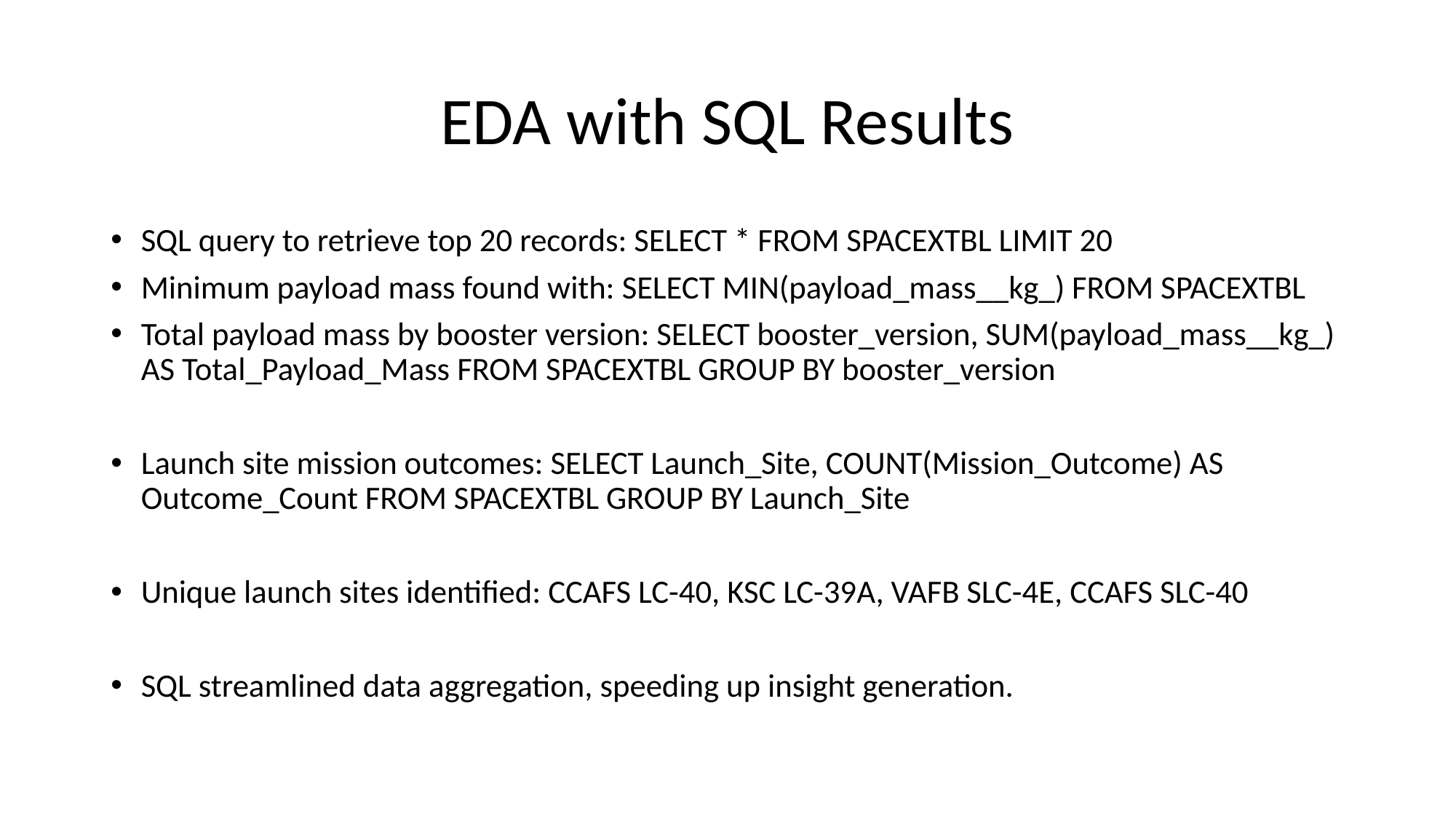

# EDA with SQL Results
SQL query to retrieve top 20 records: SELECT * FROM SPACEXTBL LIMIT 20
Minimum payload mass found with: SELECT MIN(payload_mass__kg_) FROM SPACEXTBL
Total payload mass by booster version: SELECT booster_version, SUM(payload_mass__kg_) AS Total_Payload_Mass FROM SPACEXTBL GROUP BY booster_version

Launch site mission outcomes: SELECT Launch_Site, COUNT(Mission_Outcome) AS Outcome_Count FROM SPACEXTBL GROUP BY Launch_Site

Unique launch sites identified: CCAFS LC-40, KSC LC-39A, VAFB SLC-4E, CCAFS SLC-40

SQL streamlined data aggregation, speeding up insight generation.